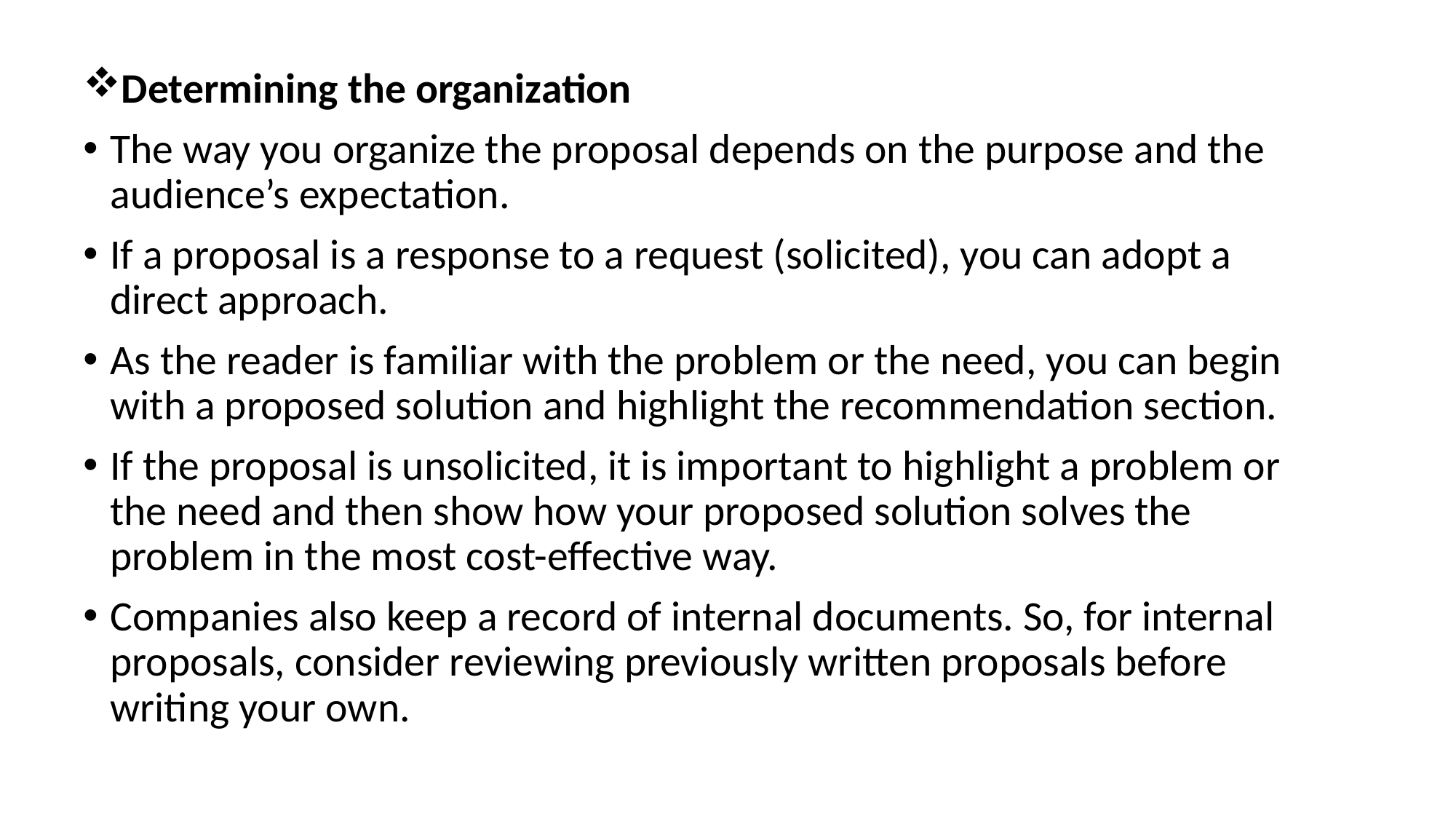

Determining the organization
The way you organize the proposal depends on the purpose and the audience’s expectation.
If a proposal is a response to a request (solicited), you can adopt a direct approach.
As the reader is familiar with the problem or the need, you can begin with a proposed solution and highlight the recommendation section.
If the proposal is unsolicited, it is important to highlight a problem or the need and then show how your proposed solution solves the problem in the most cost-effective way.
Companies also keep a record of internal documents. So, for internal proposals, consider reviewing previously written proposals before writing your own.